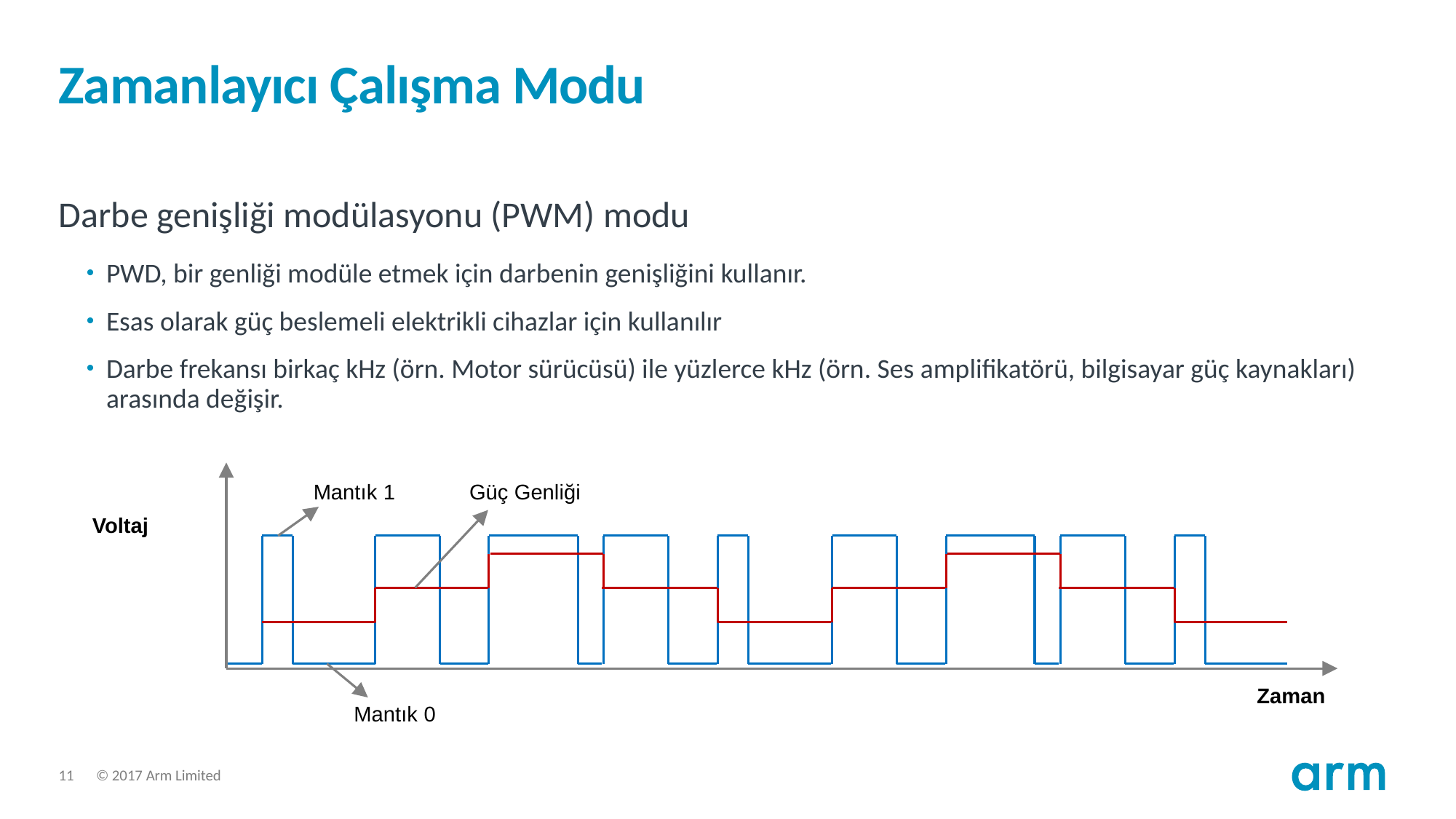

# Zamanlayıcı Çalışma Modu
Darbe genişliği modülasyonu (PWM) modu
PWD, bir genliği modüle etmek için darbenin genişliğini kullanır.
Esas olarak güç beslemeli elektrikli cihazlar için kullanılır
Darbe frekansı birkaç kHz (örn. Motor sürücüsü) ile yüzlerce kHz (örn. Ses amplifikatörü, bilgisayar güç kaynakları) arasında değişir.
Mantık 1
Güç Genliği
Voltaj
Zaman
Mantık 0